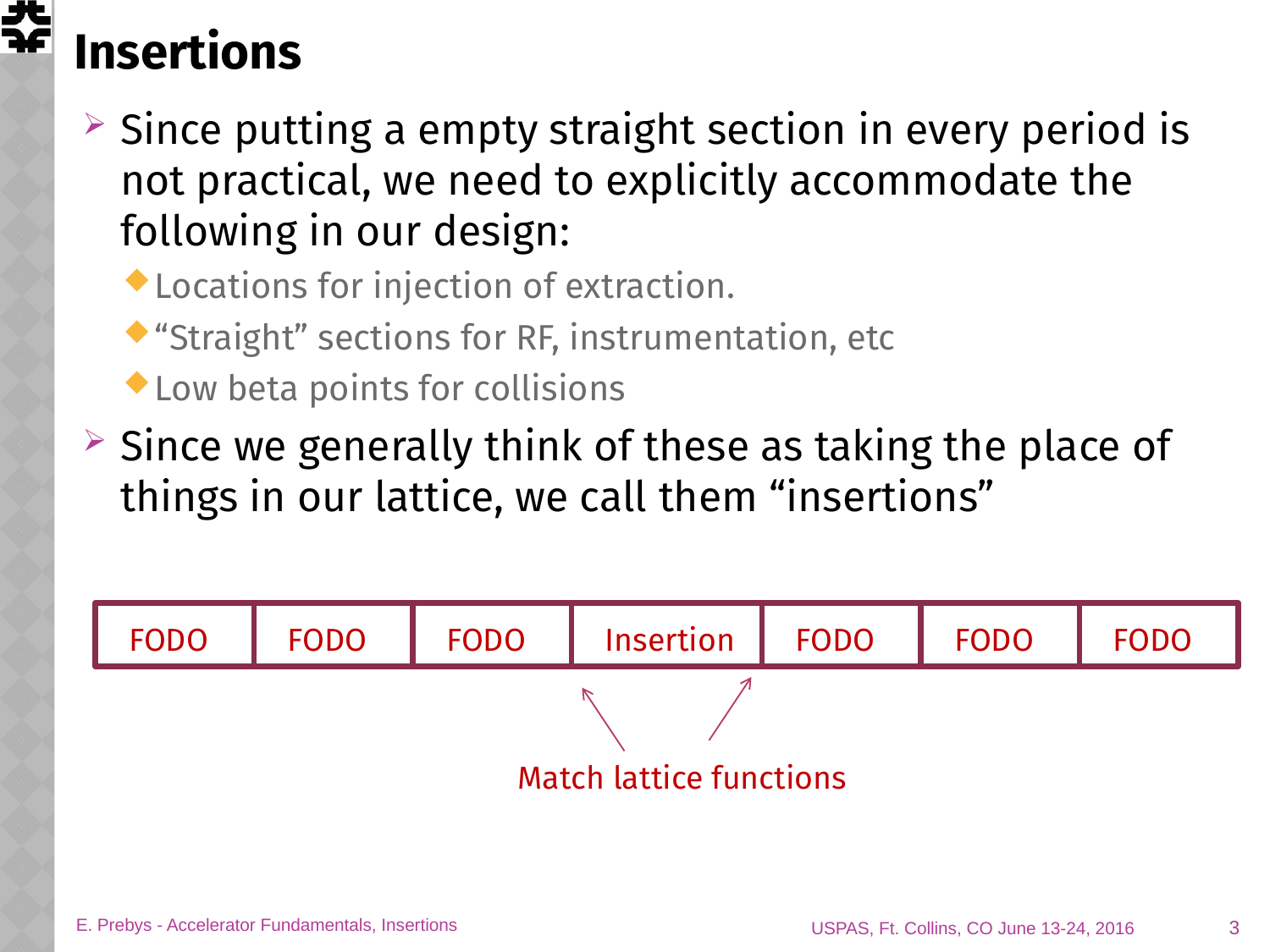

# Insertions
Since putting a empty straight section in every period is not practical, we need to explicitly accommodate the following in our design:
Locations for injection of extraction.
“Straight” sections for RF, instrumentation, etc
Low beta points for collisions
Since we generally think of these as taking the place of things in our lattice, we call them “insertions”

FODO

FODO

FODO

FODO

FODO

FODO
Insertion
Match lattice functions
3
E. Prebys - Accelerator Fundamentals, Insertions
USPAS, Ft. Collins, CO June 13-24, 2016